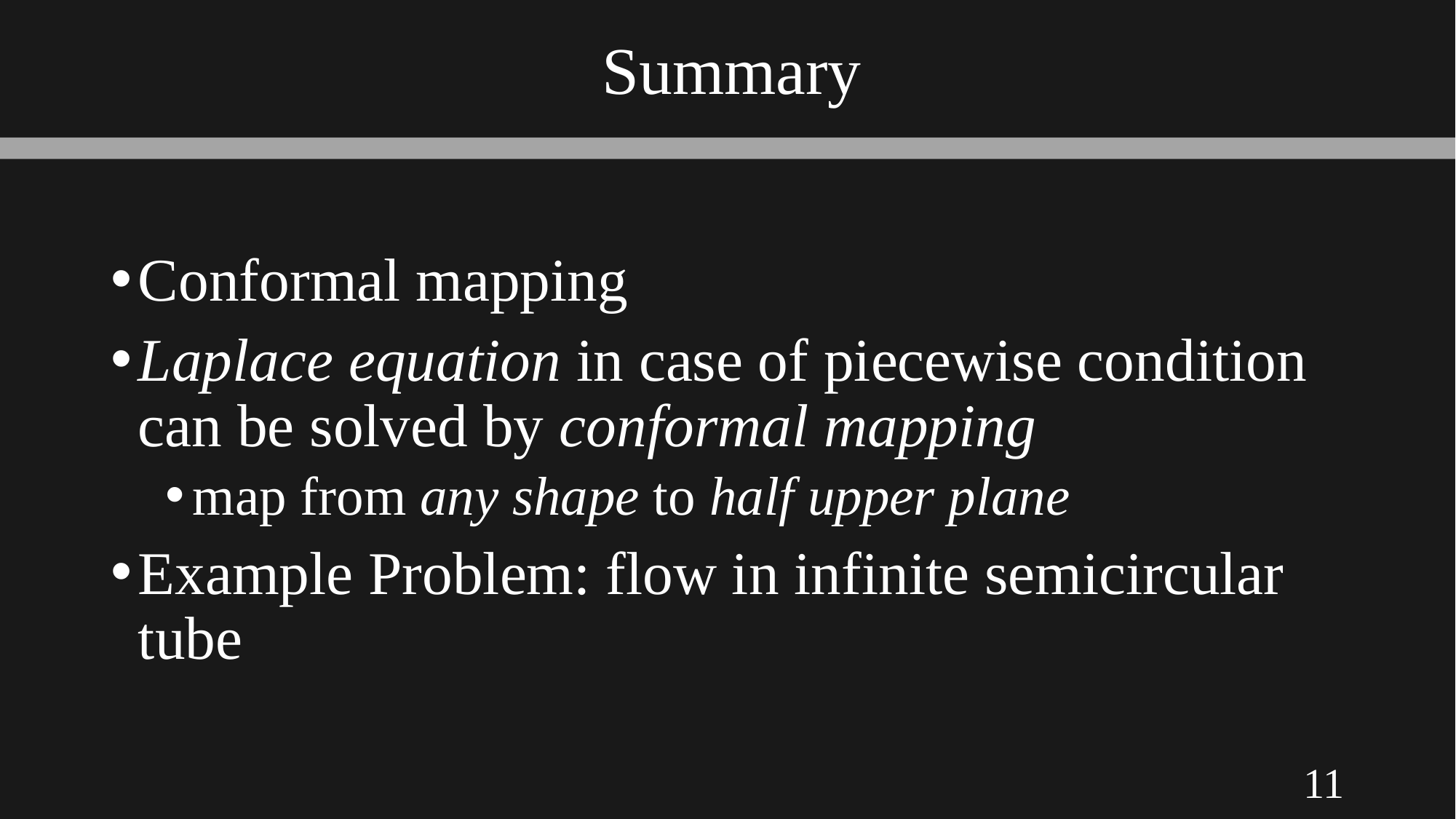

# Summary
Conformal mapping
Laplace equation in case of piecewise condition can be solved by conformal mapping
map from any shape to half upper plane
Example Problem: flow in infinite semicircular tube
11